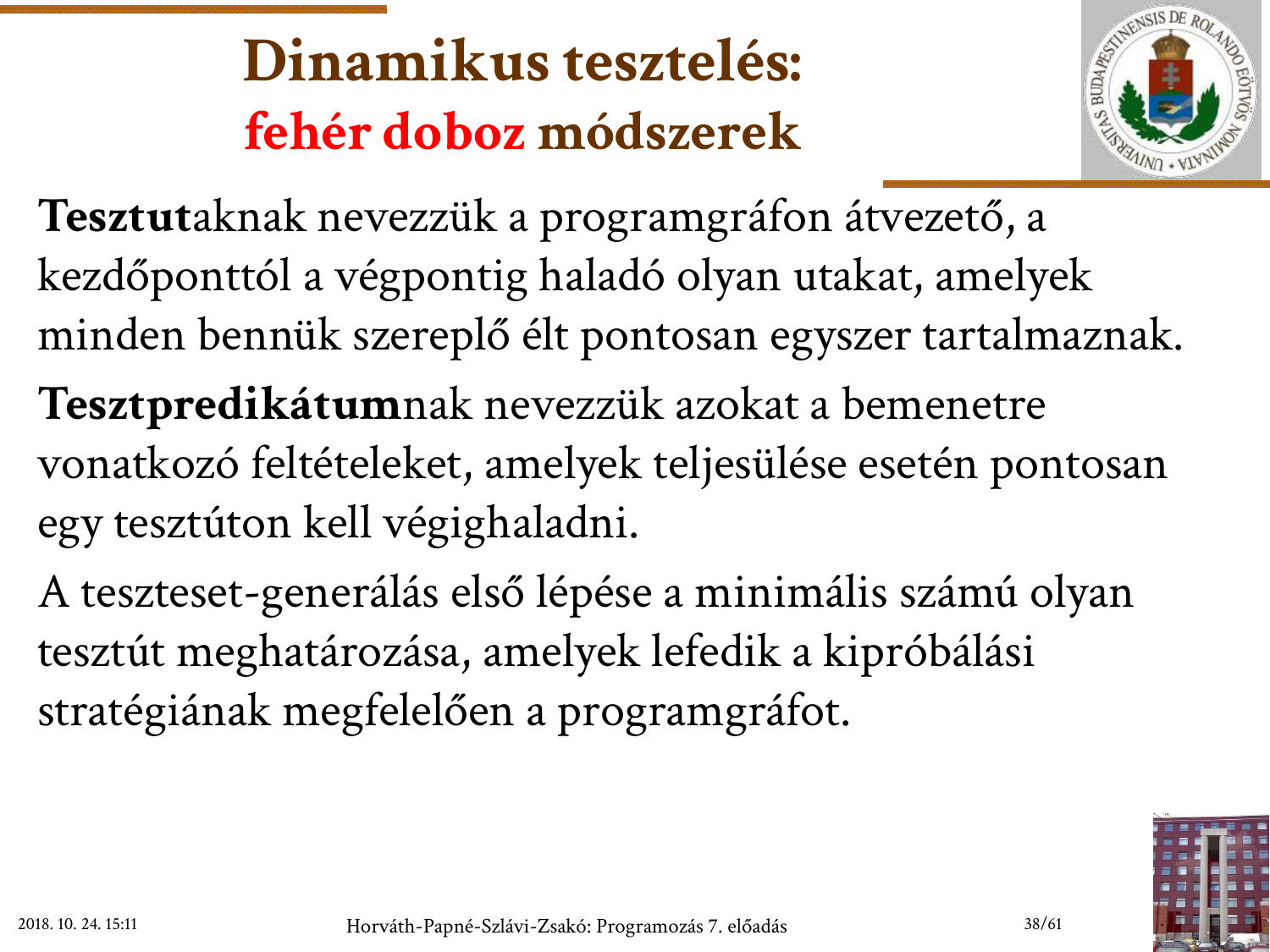

# Dinamikus tesztelés: fehér doboz módszerek
Tesztutaknak nevezzük a programgráfon átvezető, a kezdőponttól a végpontig haladó olyan utakat, amelyek minden bennük szereplő élt pontosan egyszer tartalmaznak.
Tesztpredikátumnak nevezzük azokat a bemenetre vonatkozó feltételeket, amelyek teljesülése esetén pontosan egy tesztúton kell végighaladni.
A teszteset-generálás első lépése a minimális számú olyan tesztút meghatározása, amelyek lefedik a kipróbálási stratégiának megfelelően a programgráfot.
2018. 10. 24. 15:11
Horváth-Papné-Szlávi-Zsakó: Programozás 7. előadás
38/61